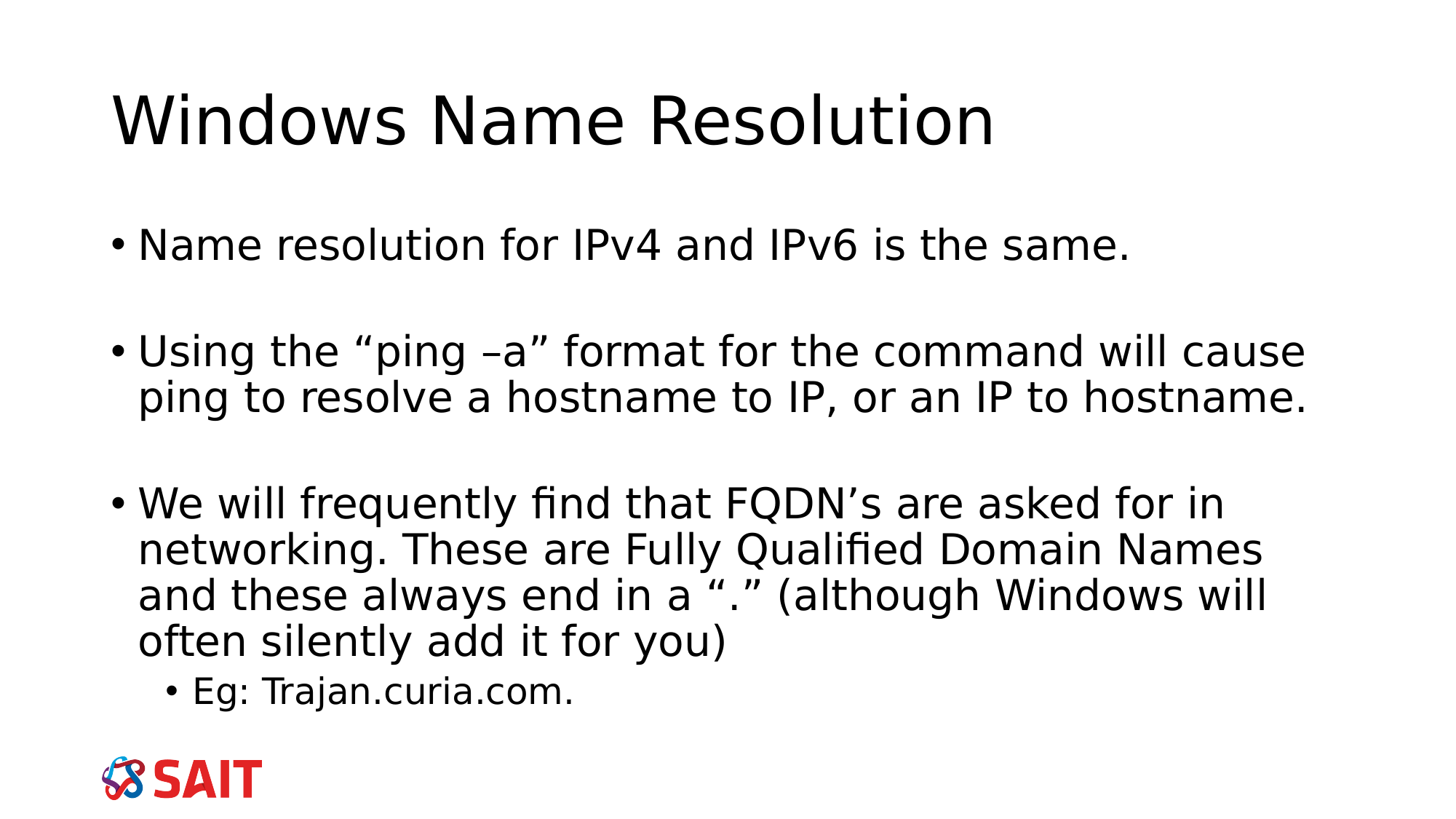

Windows Name Resolution
Name resolution for IPv4 and IPv6 is the same.
Using the “ping –a” format for the command will cause ping to resolve a hostname to IP, or an IP to hostname.
We will frequently find that FQDN’s are asked for in networking. These are Fully Qualified Domain Names and these always end in a “.” (although Windows will often silently add it for you)
Eg: Trajan.curia.com.